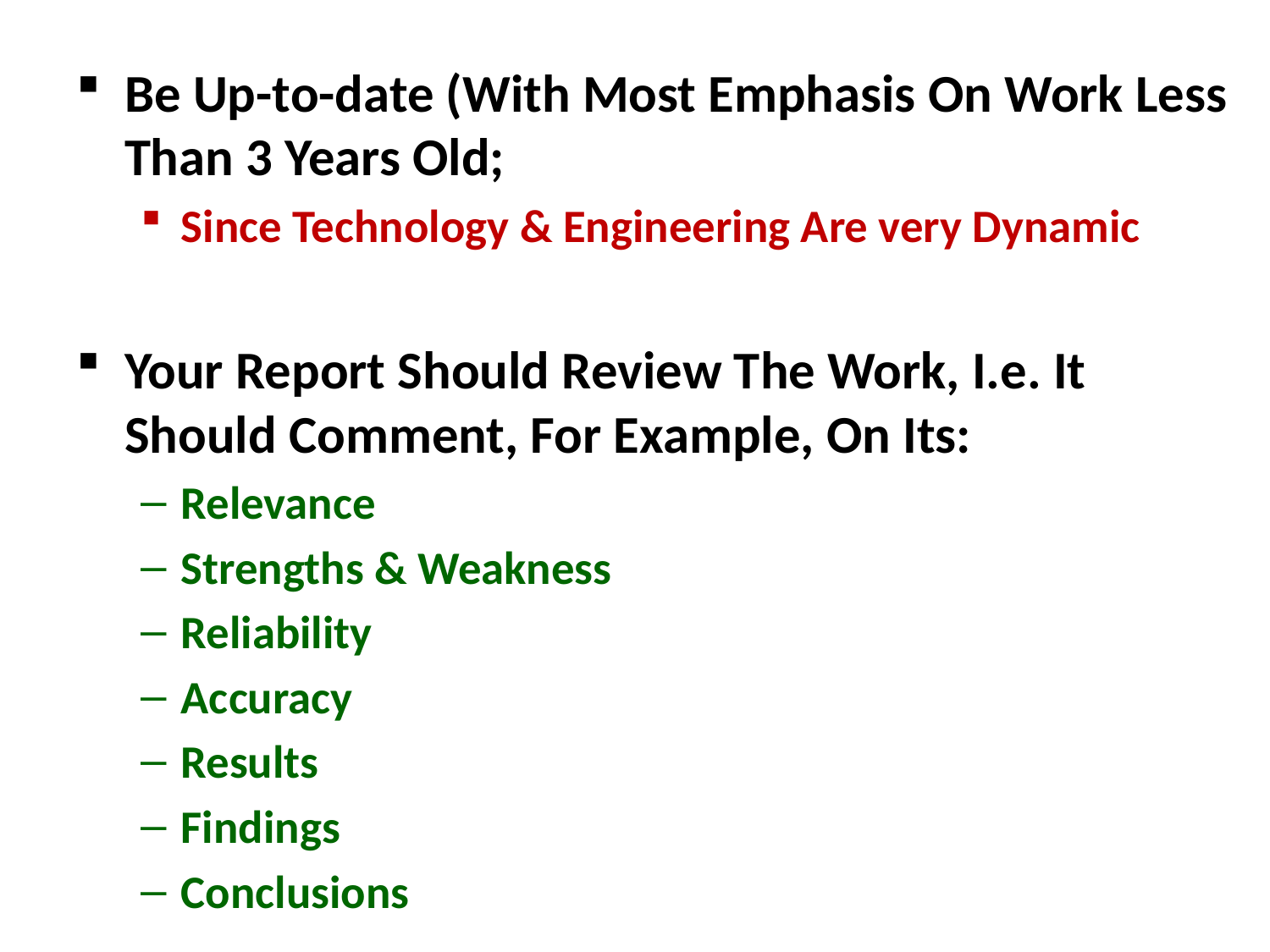

Be Up-to-date (With Most Emphasis On Work Less Than 3 Years Old;
Since Technology & Engineering Are very Dynamic

Your Report Should Review The Work, I.e. It Should Comment, For Example, On Its:
Relevance
Strengths & Weakness
Reliability
Accuracy
Results
Findings
Conclusions